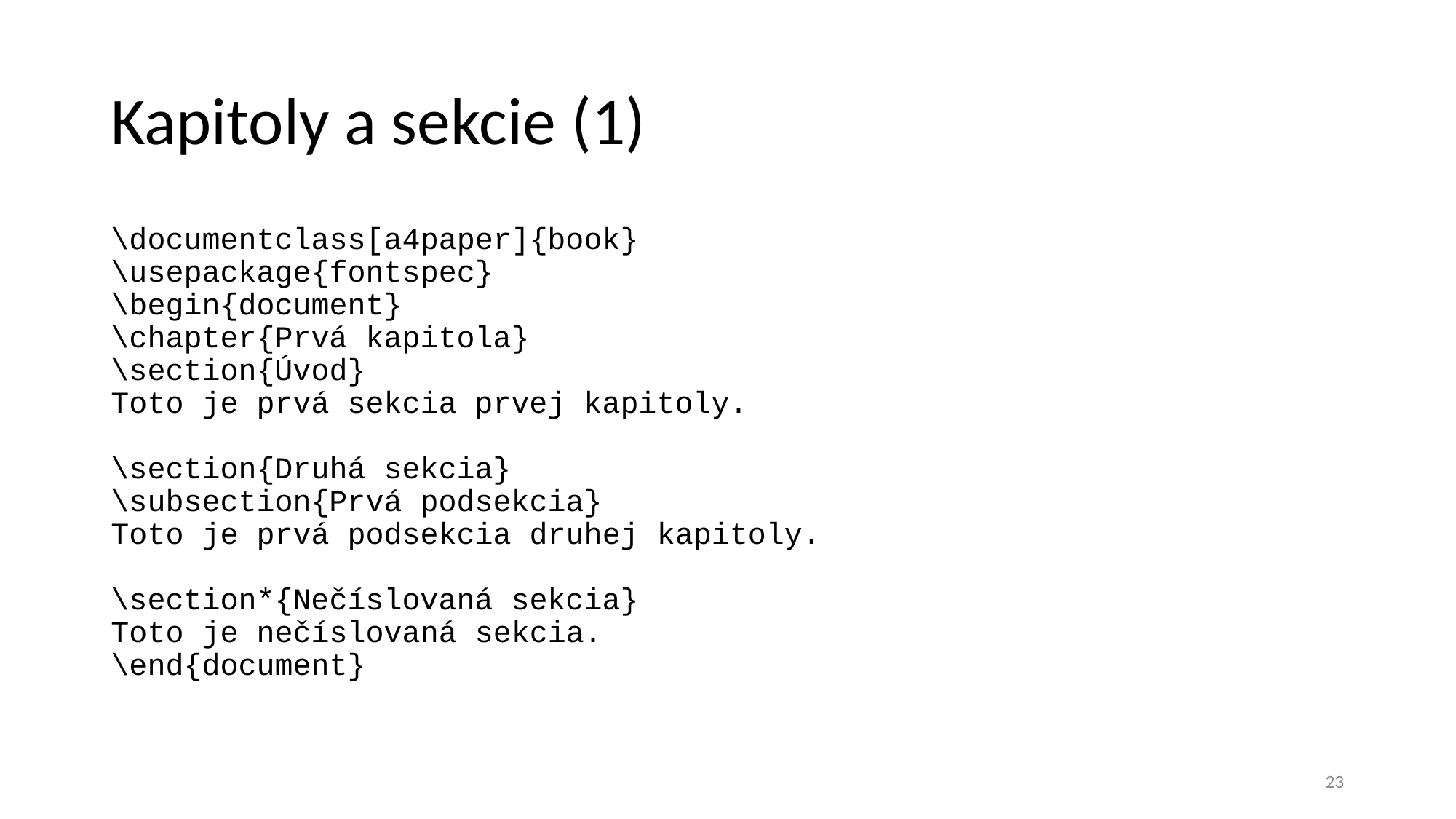

# Kapitoly a sekcie (1)
\documentclass[a4paper]{book}
\usepackage{fontspec}
\begin{document}
\chapter{Prvá kapitola}
\section{Úvod}
Toto je prvá sekcia prvej kapitoly.

\section{Druhá sekcia}
\subsection{Prvá podsekcia}
Toto je prvá podsekcia druhej kapitoly.

\section*{Nečíslovaná sekcia}
Toto je nečíslovaná sekcia.
\end{document}

23